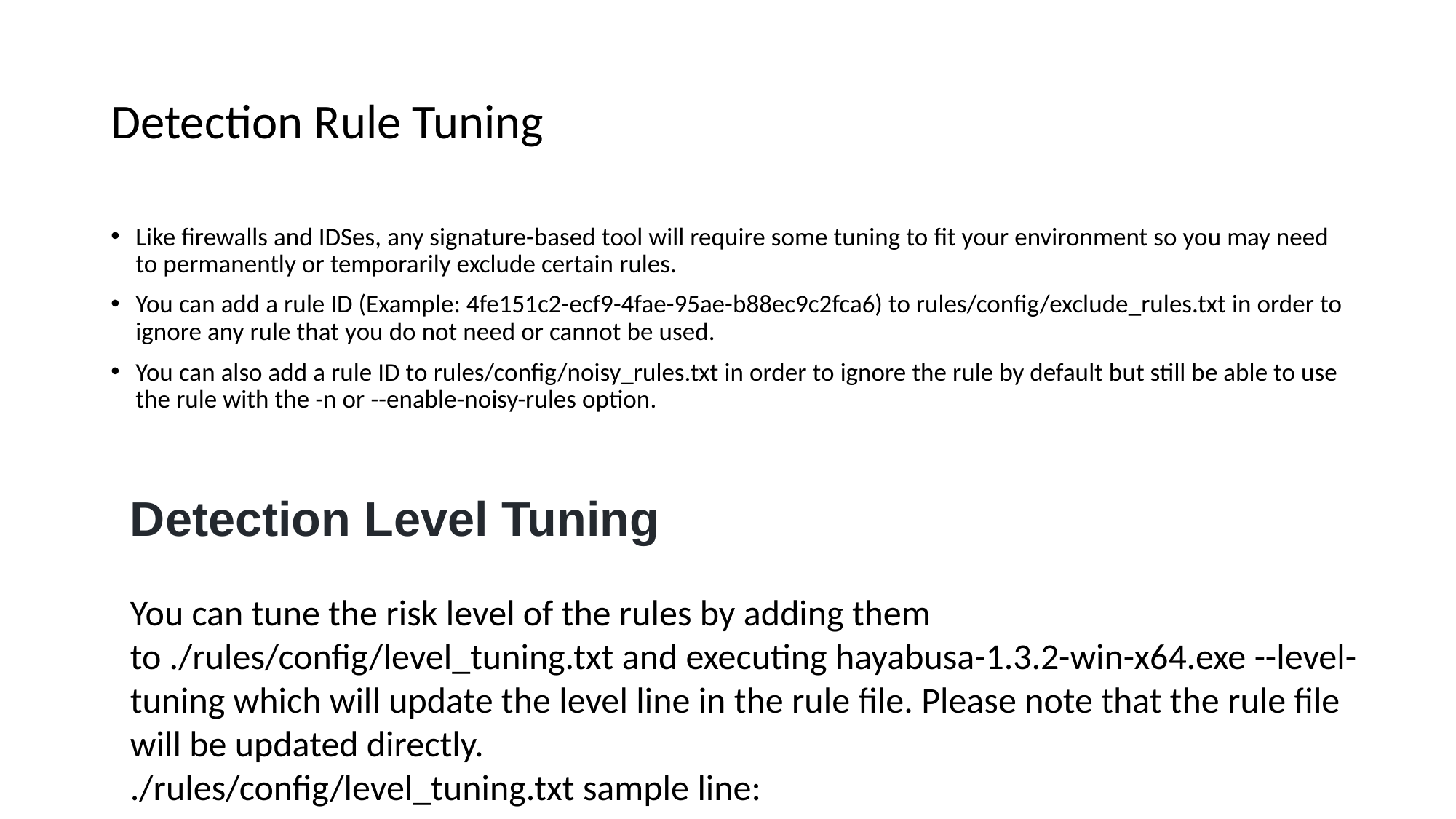

# Detection Rule Tuning
Like firewalls and IDSes, any signature-based tool will require some tuning to fit your environment so you may need to permanently or temporarily exclude certain rules.
You can add a rule ID (Example: 4fe151c2-ecf9-4fae-95ae-b88ec9c2fca6) to rules/config/exclude_rules.txt in order to ignore any rule that you do not need or cannot be used.
You can also add a rule ID to rules/config/noisy_rules.txt in order to ignore the rule by default but still be able to use the rule with the -n or --enable-noisy-rules option.

Detection Level Tuning

You can tune the risk level of the rules by adding them to ./rules/config/level_tuning.txt and executing hayabusa-1.3.2-win-x64.exe --level-tuning which will update the level line in the rule file. Please note that the rule file will be updated directly.
./rules/config/level_tuning.txt sample line: